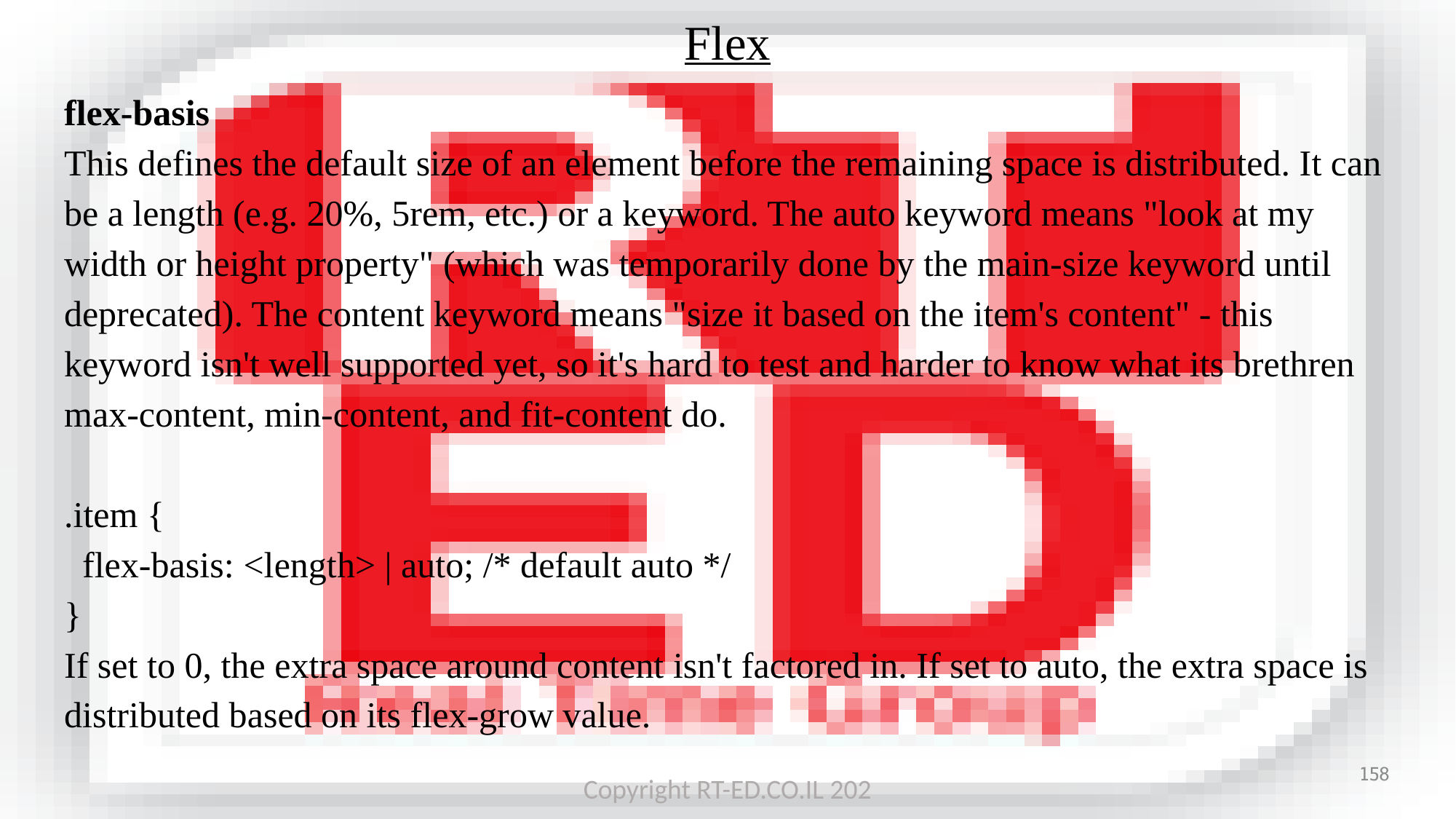

Flex
flex-basis
This defines the default size of an element before the remaining space is distributed. It can be a length (e.g. 20%, 5rem, etc.) or a keyword. The auto keyword means "look at my width or height property" (which was temporarily done by the main-size keyword until deprecated). The content keyword means "size it based on the item's content" - this keyword isn't well supported yet, so it's hard to test and harder to know what its brethren max-content, min-content, and fit-content do.

.item {
  flex-basis: <length> | auto; /* default auto */
}
If set to 0, the extra space around content isn't factored in. If set to auto, the extra space is distributed based on its flex-grow value.
158
Copyright RT-ED.CO.IL 202